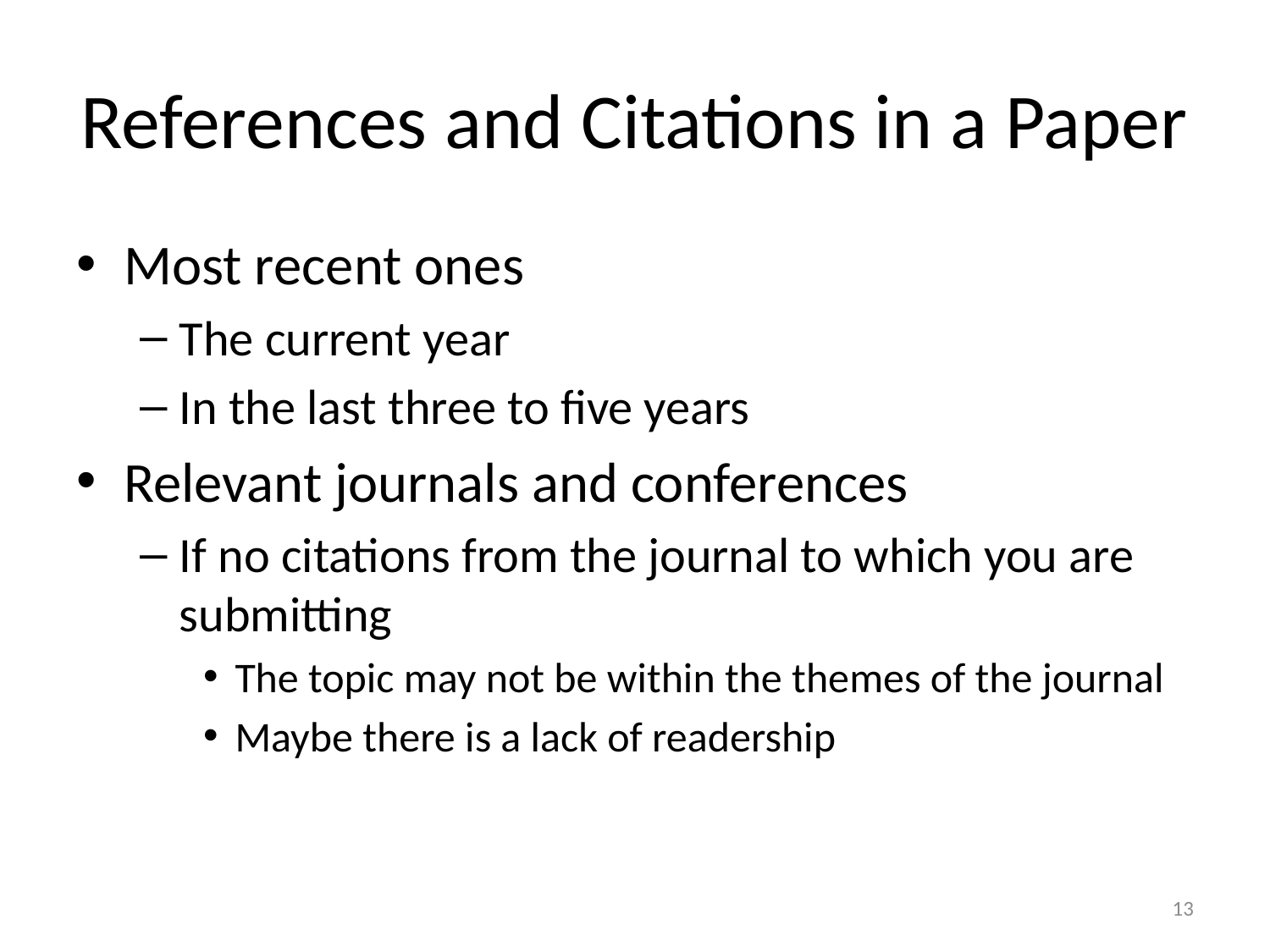

# References and Citations in a Paper
Most recent ones
The current year
In the last three to five years
Relevant journals and conferences
If no citations from the journal to which you are submitting
The topic may not be within the themes of the journal
Maybe there is a lack of readership
13